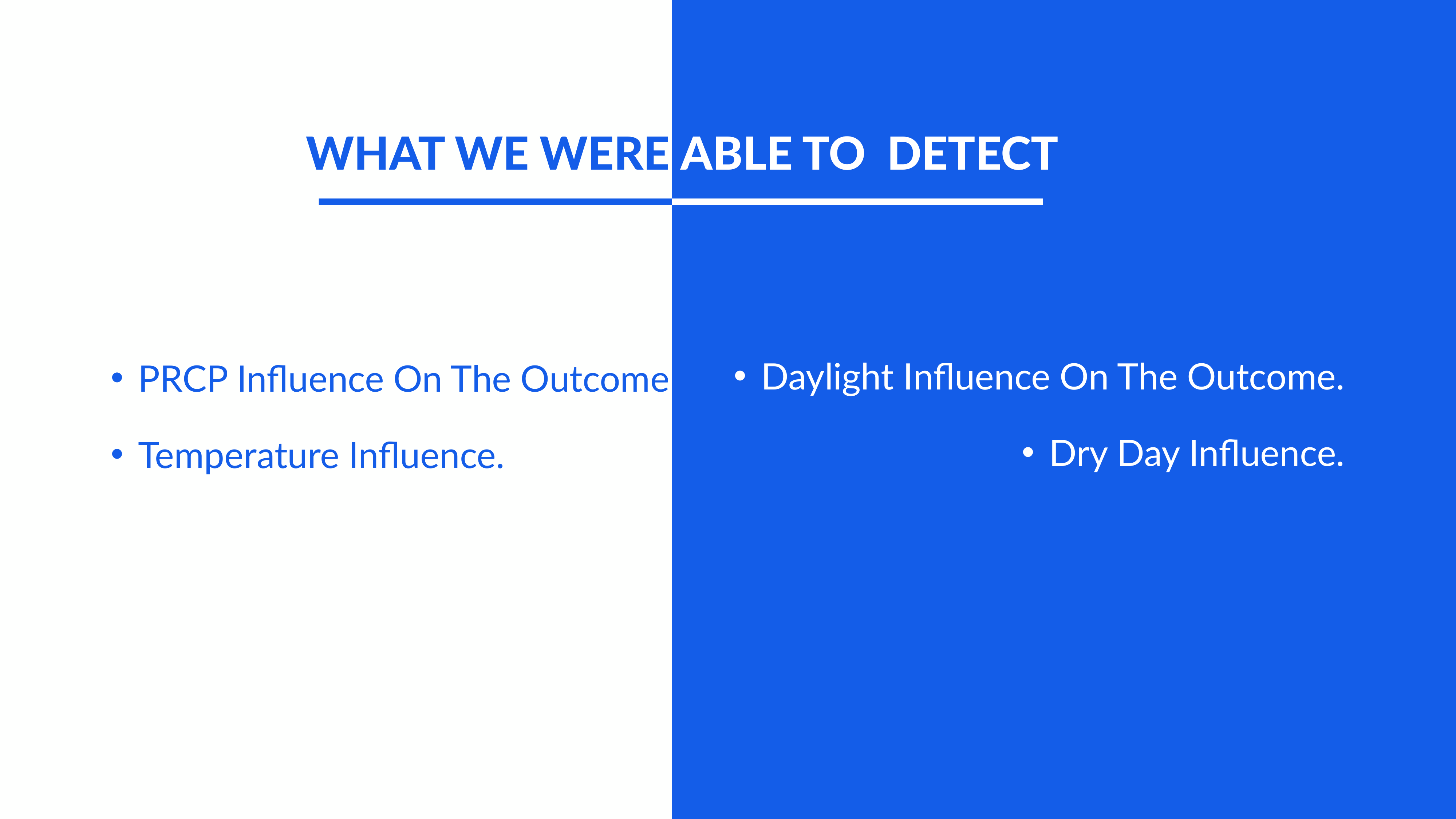

WHAT WE WERE ABLE TO  DETECT

Daylight Influence On The Outcome.

Dry Day Influence.

PRCP Influence On The Outcome .

Temperature Influence.